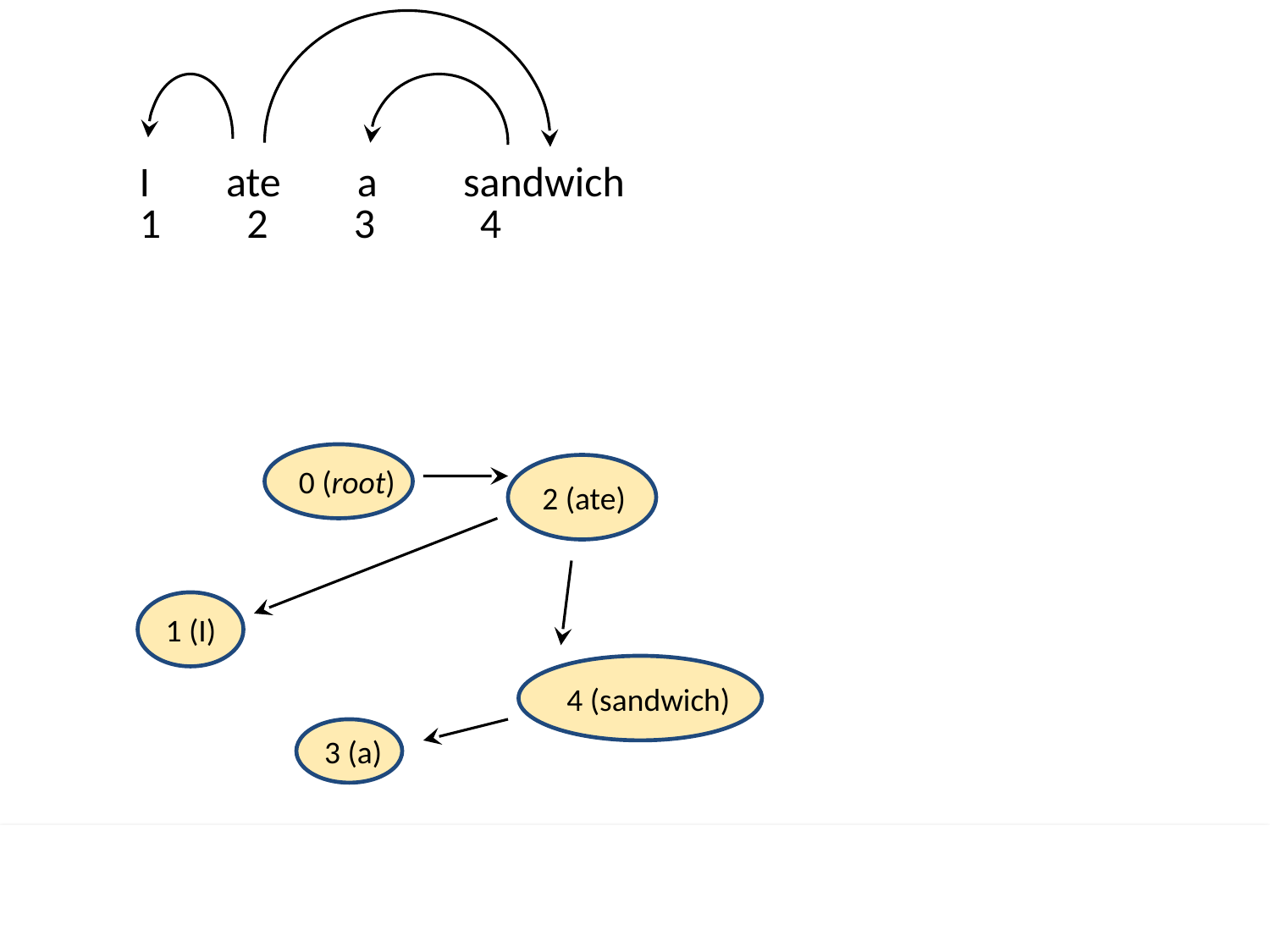

I        ate        a         sandwich
1         2         3           4
0 (root)
2 (ate)

1 (I)
4 (sandwich)
3 (a)